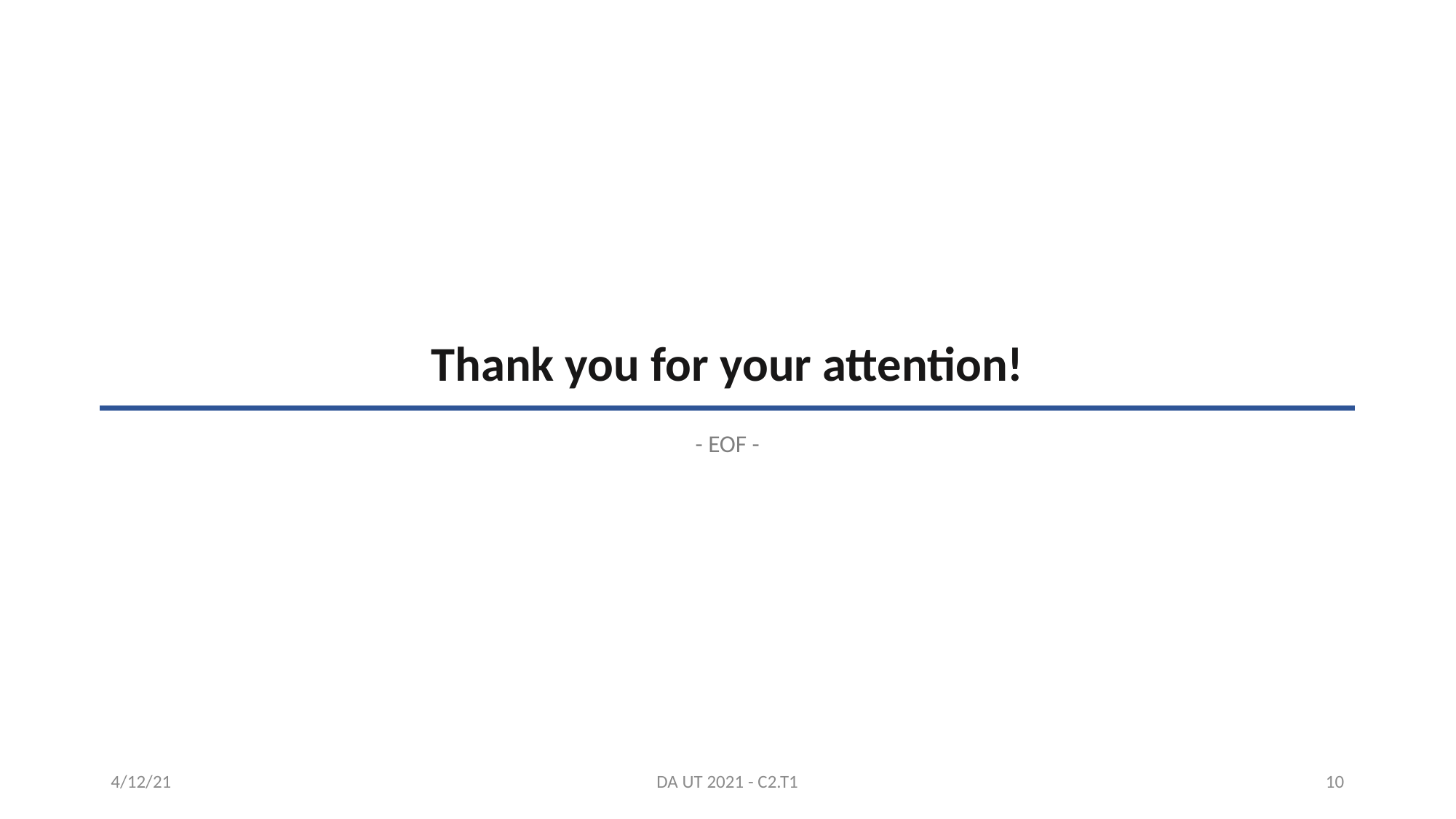

Thank you for your attention!
- EOF -
4/12/21
DA UT 2021 - C2.T1
10